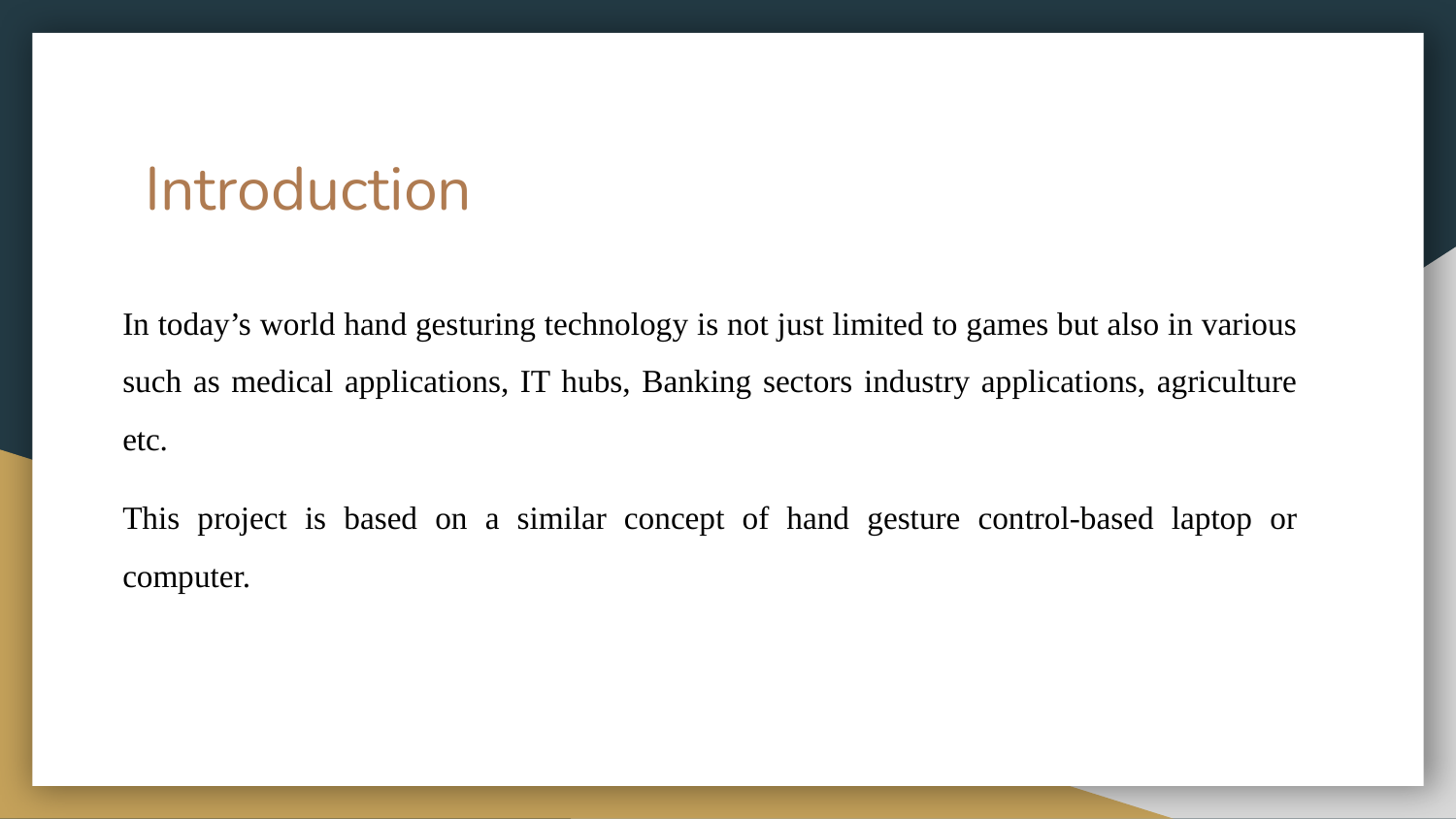

# Introduction
In today’s world hand gesturing technology is not just limited to games but also in various such as medical applications, IT hubs, Banking sectors industry applications, agriculture etc.
This project is based on a similar concept of hand gesture control-based laptop or computer.